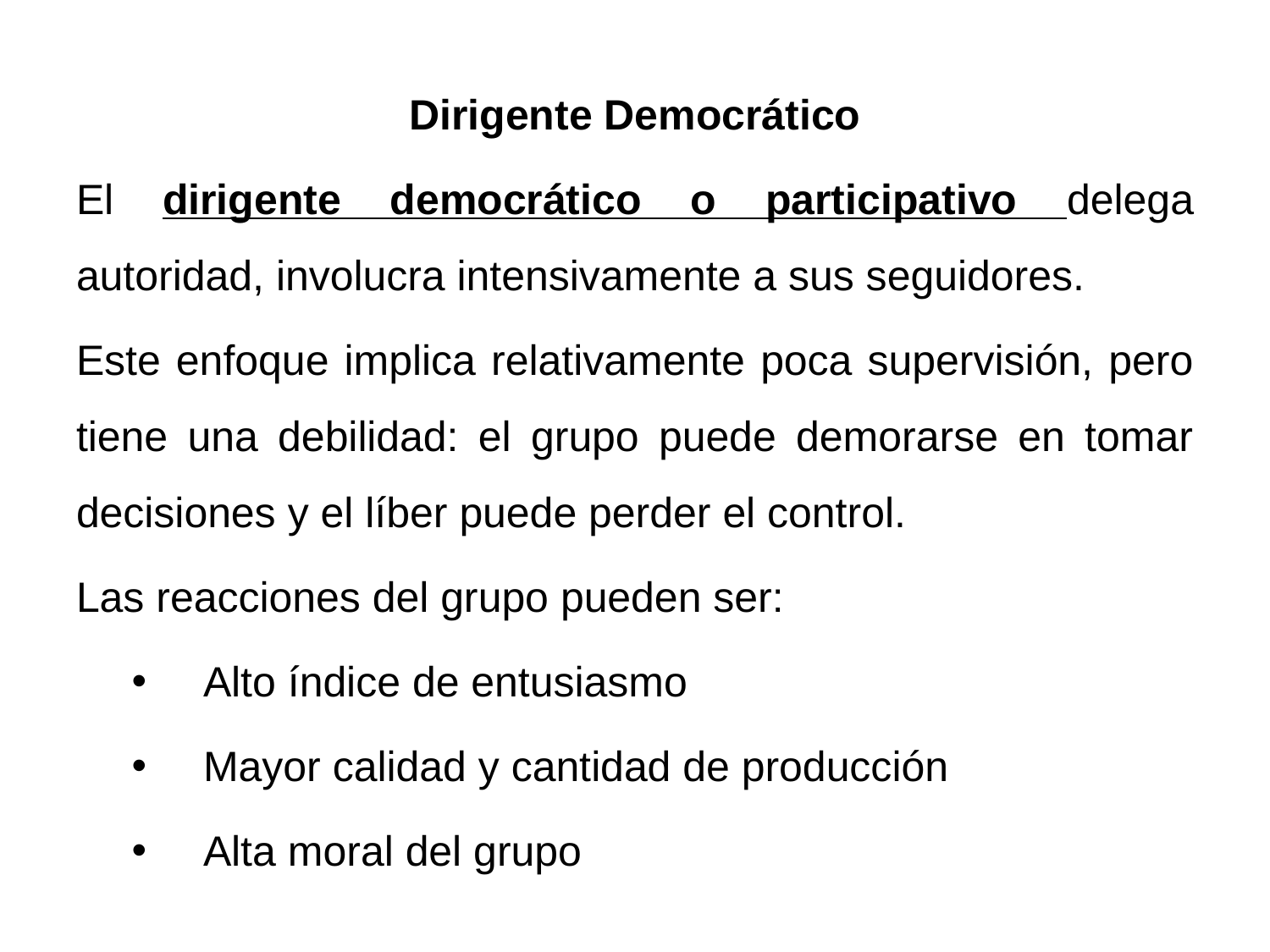

Dirigente Democrático
El dirigente democrático o participativo delega autoridad, involucra intensivamente a sus seguidores.
Este enfoque implica relativamente poca supervisión, pero tiene una debilidad: el grupo puede demorarse en tomar decisiones y el líber puede perder el control.
Las reacciones del grupo pueden ser:
Alto índice de entusiasmo
Mayor calidad y cantidad de producción
Alta moral del grupo